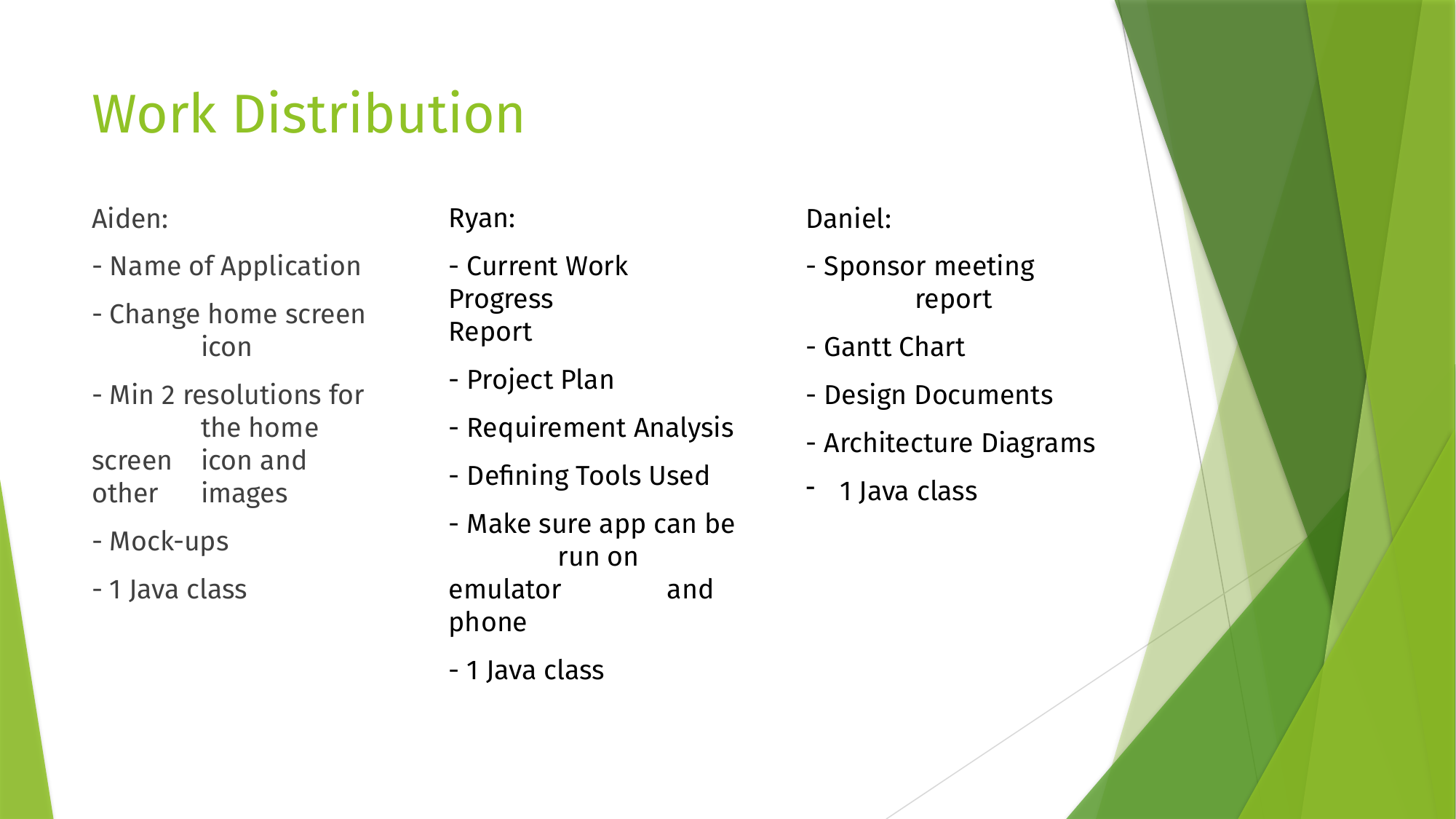

# Work Distribution
Aiden:
- Name of Application
- Change home screen 	icon
- Min 2 resolutions for 	the home screen 	icon and other 	images
- Mock-ups
- 1 Java class
Ryan:
- Current Work Progress     	Report
- Project Plan
- Requirement Analysis
- Defining Tools Used
- Make sure app can be 	run on emulator 	and phone
- 1 Java class
Daniel:
- Sponsor meeting 	report
- Gantt Chart
- Design Documents
- Architecture Diagrams
1 Java class